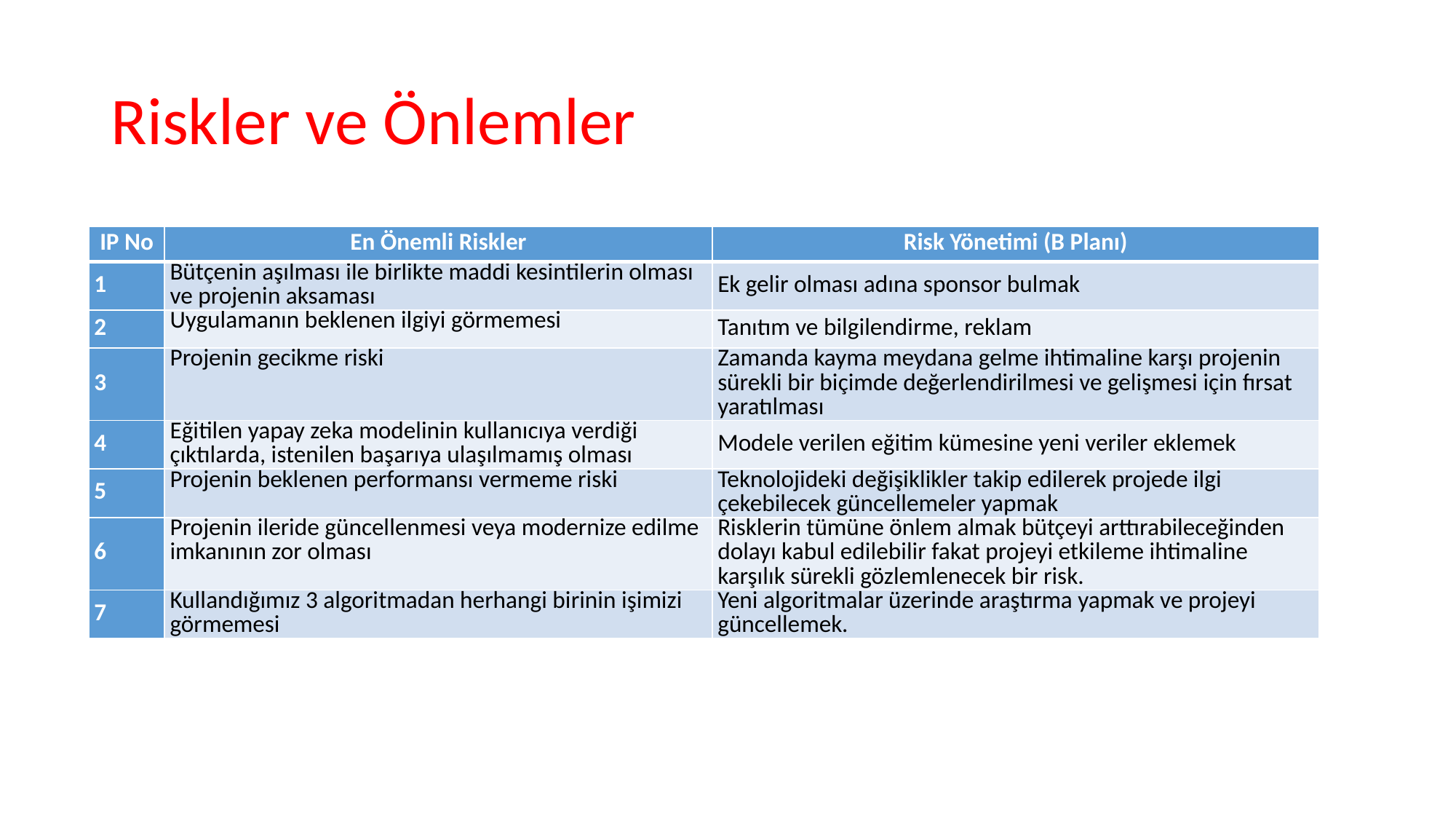

# Riskler ve Önlemler
| IP No | En Önemli Riskler | Risk Yönetimi (B Planı) |
| --- | --- | --- |
| 1 | Bütçenin aşılması ile birlikte maddi kesintilerin olması ve projenin aksaması | Ek gelir olması adına sponsor bulmak |
| 2 | Uygulamanın beklenen ilgiyi görmemesi | Tanıtım ve bilgilendirme, reklam |
| 3 | Projenin gecikme riski | Zamanda kayma meydana gelme ihtimaline karşı projenin sürekli bir biçimde değerlendirilmesi ve gelişmesi için fırsat yaratılması |
| 4 | Eğitilen yapay zeka modelinin kullanıcıya verdiği çıktılarda, istenilen başarıya ulaşılmamış olması | Modele verilen eğitim kümesine yeni veriler eklemek |
| 5 | Projenin beklenen performansı vermeme riski | Teknolojideki değişiklikler takip edilerek projede ilgi çekebilecek güncellemeler yapmak |
| 6 | Projenin ileride güncellenmesi veya modernize edilme imkanının zor olması | Risklerin tümüne önlem almak bütçeyi arttırabileceğinden dolayı kabul edilebilir fakat projeyi etkileme ihtimaline karşılık sürekli gözlemlenecek bir risk. |
| 7 | Kullandığımız 3 algoritmadan herhangi birinin işimizi görmemesi | Yeni algoritmalar üzerinde araştırma yapmak ve projeyi güncellemek. |